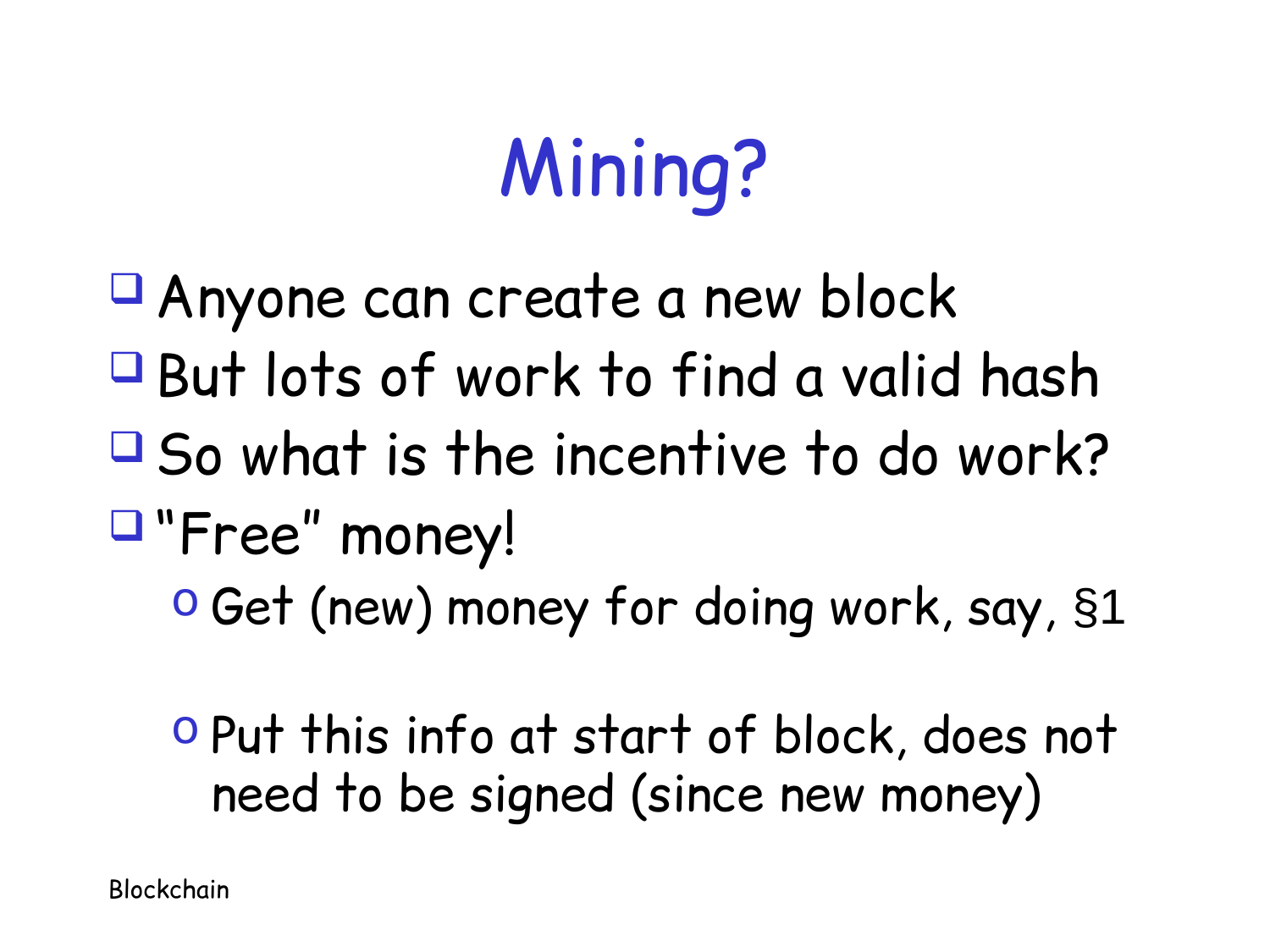

# Mining?
Anyone can create a new block
But lots of work to find a valid hash
So what is the incentive to do work?
“Free” money!
Get (new) money for doing work, say, §1
Put this info at start of block, does not need to be signed (since new money)
Blockchain